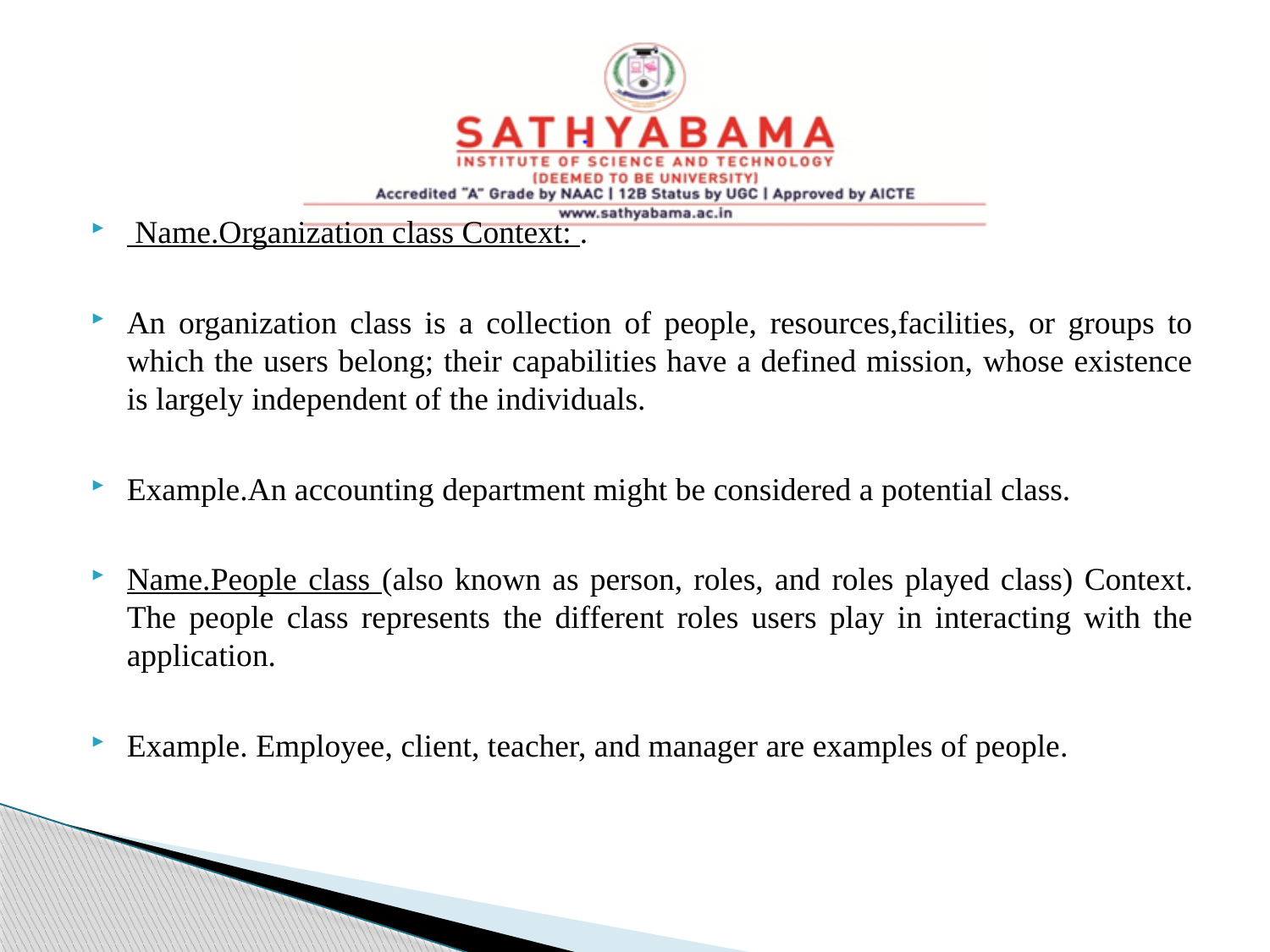

Name.Organization class Context: .

An organization class is a collection of people, resources,facilities, or groups to which the users belong; their capabilities have a defined mission, whose existence is largely independent of the individuals.

Example.An accounting department might be considered a potential class.

Name.People class (also known as person, roles, and roles played class) Context. The people class represents the different roles users play in interacting with the application.

Example. Employee, client, teacher, and manager are examples of people.